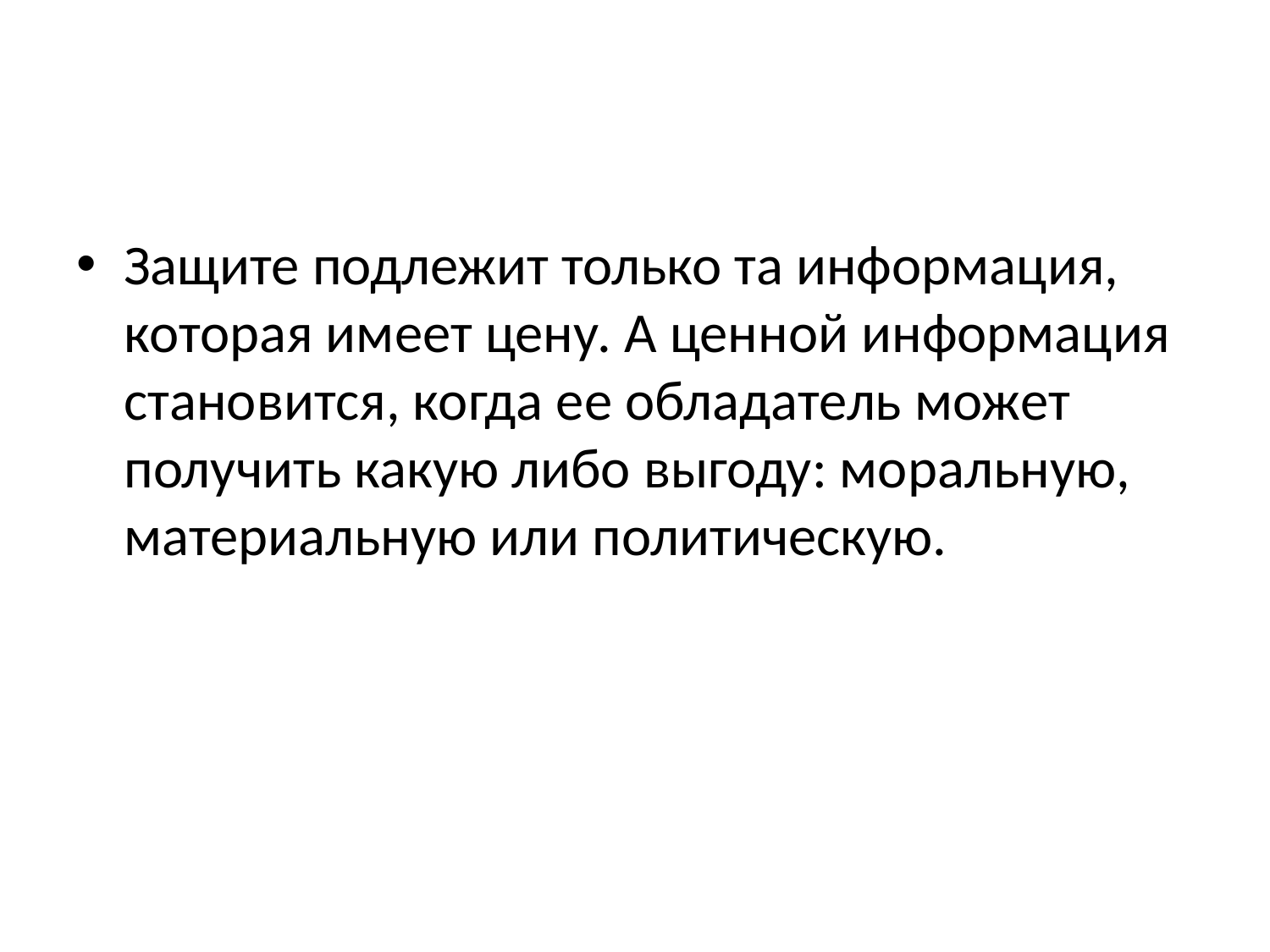

#
Защите подлежит только та информация, которая имеет цену. А ценной информация становится, когда ее обладатель может получить какую либо выгоду: моральную, материальную или политическую.